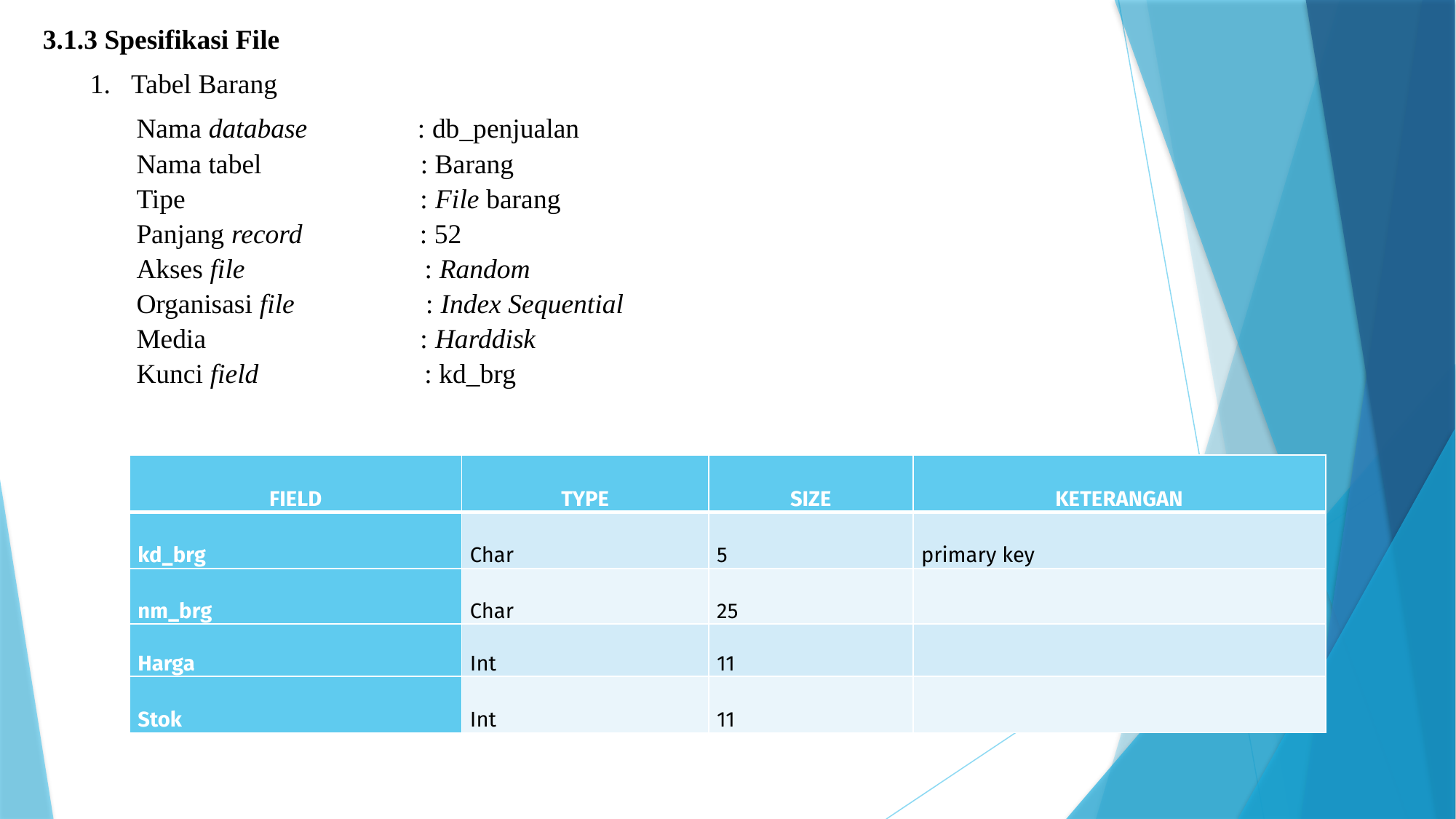

3.1.3 Spesifikasi File
Tabel Barang
Nama database                : db_penjualan
Nama tabel                       : Barang
Tipe                                  : File barang
Panjang record                 : 52
Akses file                          : Random
Organisasi file                   : Index Sequential
Media                               : Harddisk
Kunci field                        : kd_brg

| FIELD | TYPE | SIZE | KETERANGAN |
| --- | --- | --- | --- |
| kd\_brg | Char | 5 | primary key |
| nm\_brg | Char | 25 |  |
| Harga | Int | 11 |  |
| Stok | Int | 11 |  |